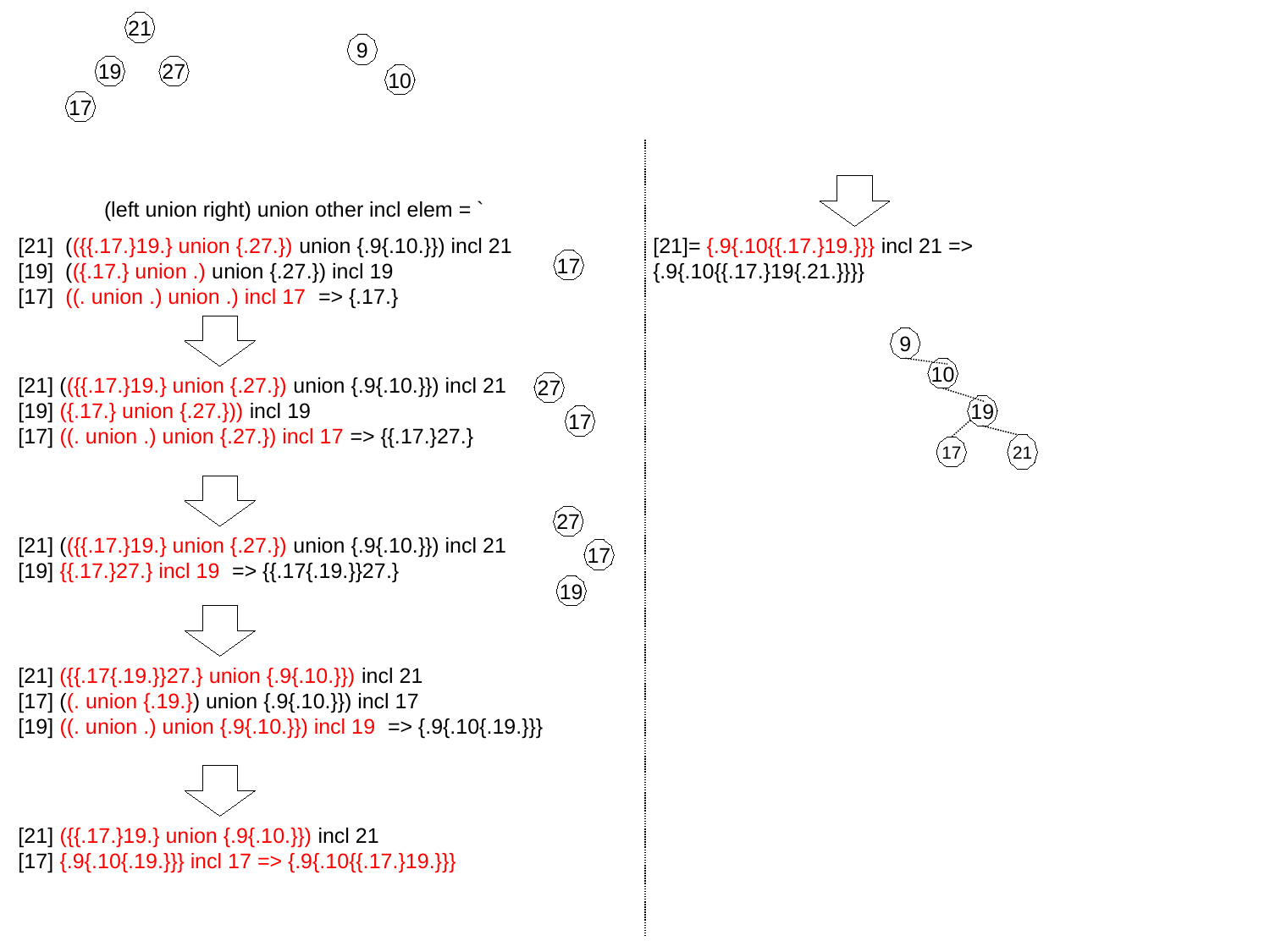

21
9
19
27
10
17

(left union right) union other incl elem = `
[21]  (({{.17.}19.} union {.27.}) union {.9{.10.}}) incl 21
[19]  (({.17.} union .) union {.27.}) incl 19
[17]  ((. union .) union .) incl 17  => {.17.}
[21]= {.9{.10{{.17.}19.}}} incl 21 => {.9{.10{{.17.}19{.21.}}}}
17

9
10
[21] (({{.17.}19.} union {.27.}) union {.9{.10.}}) incl 21
[19] ({.17.} union {.27.})) incl 19
[17] ((. union .) union {.27.}) incl 17 => {{.17.}27.}
27
19
17
21
17

27
[21] (({{.17.}19.} union {.27.}) union {.9{.10.}}) incl 21
[19] {{.17.}27.} incl 19  => {{.17{.19.}}27.}
17
19

[21] ({{.17{.19.}}27.} union {.9{.10.}}) incl 21
[17] ((. union {.19.}) union {.9{.10.}}) incl 17
[19] ((. union .) union {.9{.10.}}) incl 19  => {.9{.10{.19.}}}

[21] ({{.17.}19.} union {.9{.10.}}) incl 21
[17] {.9{.10{.19.}}} incl 17 => {.9{.10{{.17.}19.}}}